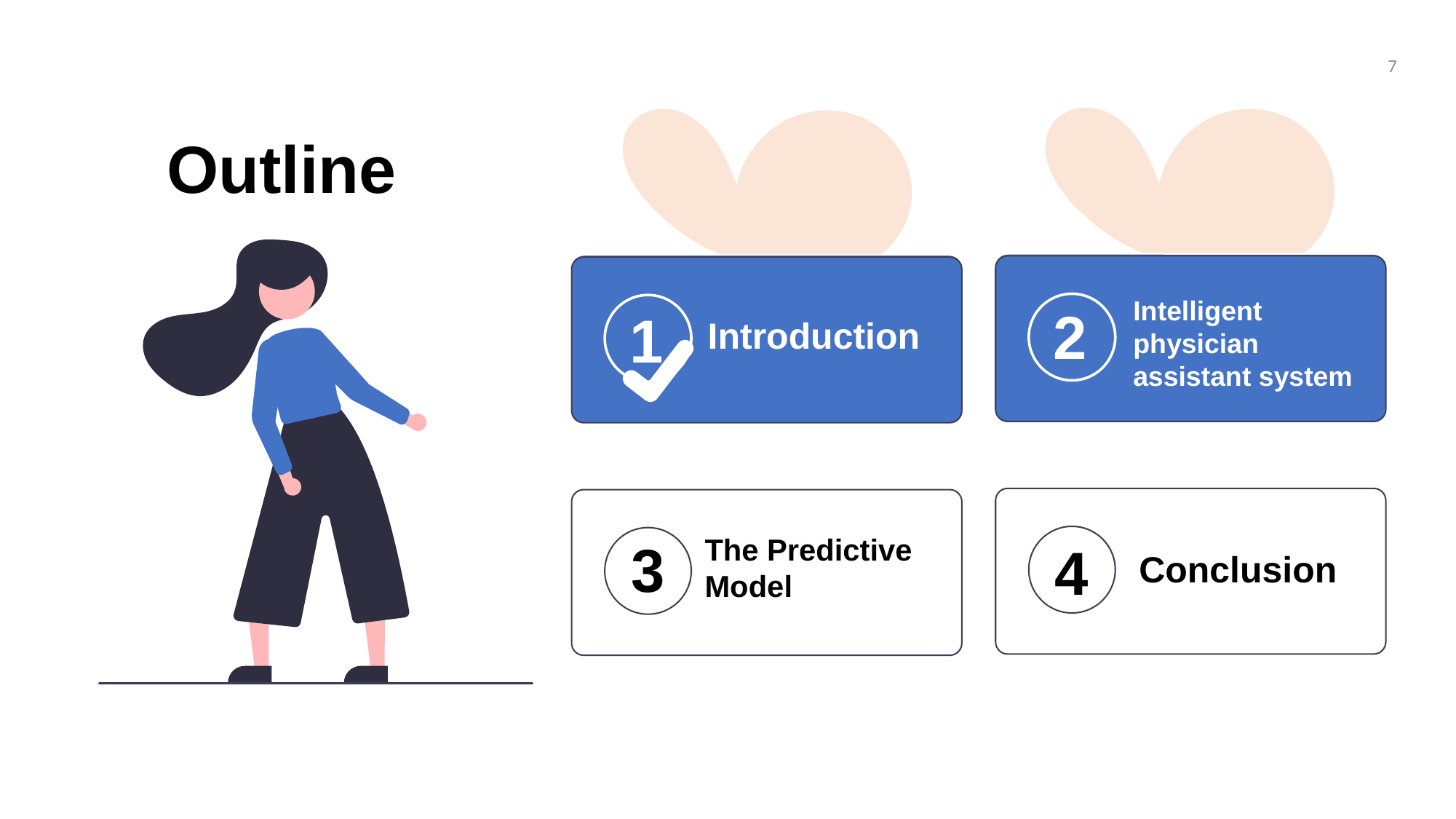

7
# Outline

Intelligent
physician
assistant system
2
1
Introduction

The Predictive Model
3
4
Conclusion